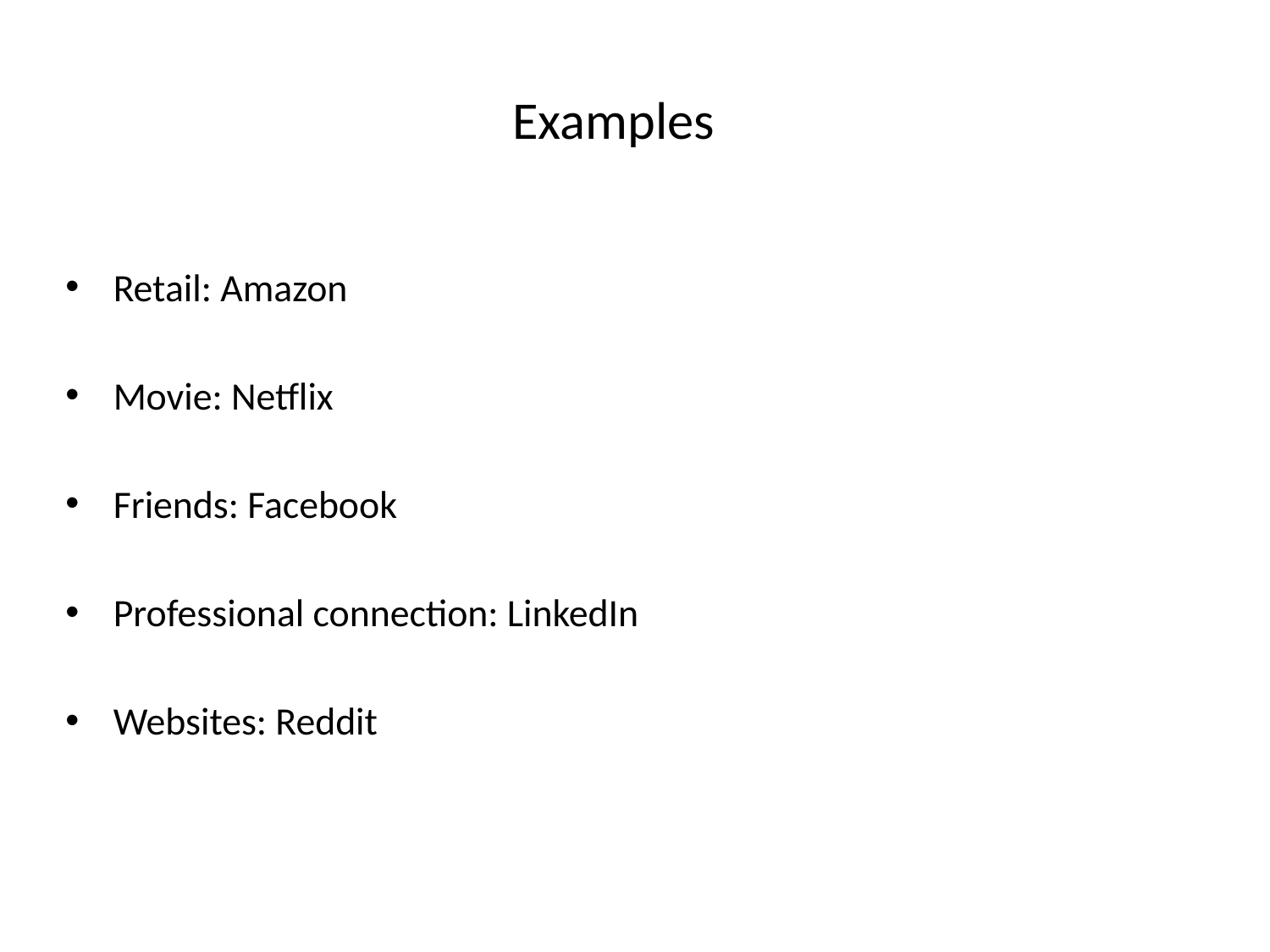

# Examples
Retail: Amazon

Movie: Netflix

Friends: Facebook

Professional connection: LinkedIn

Websites: Reddit